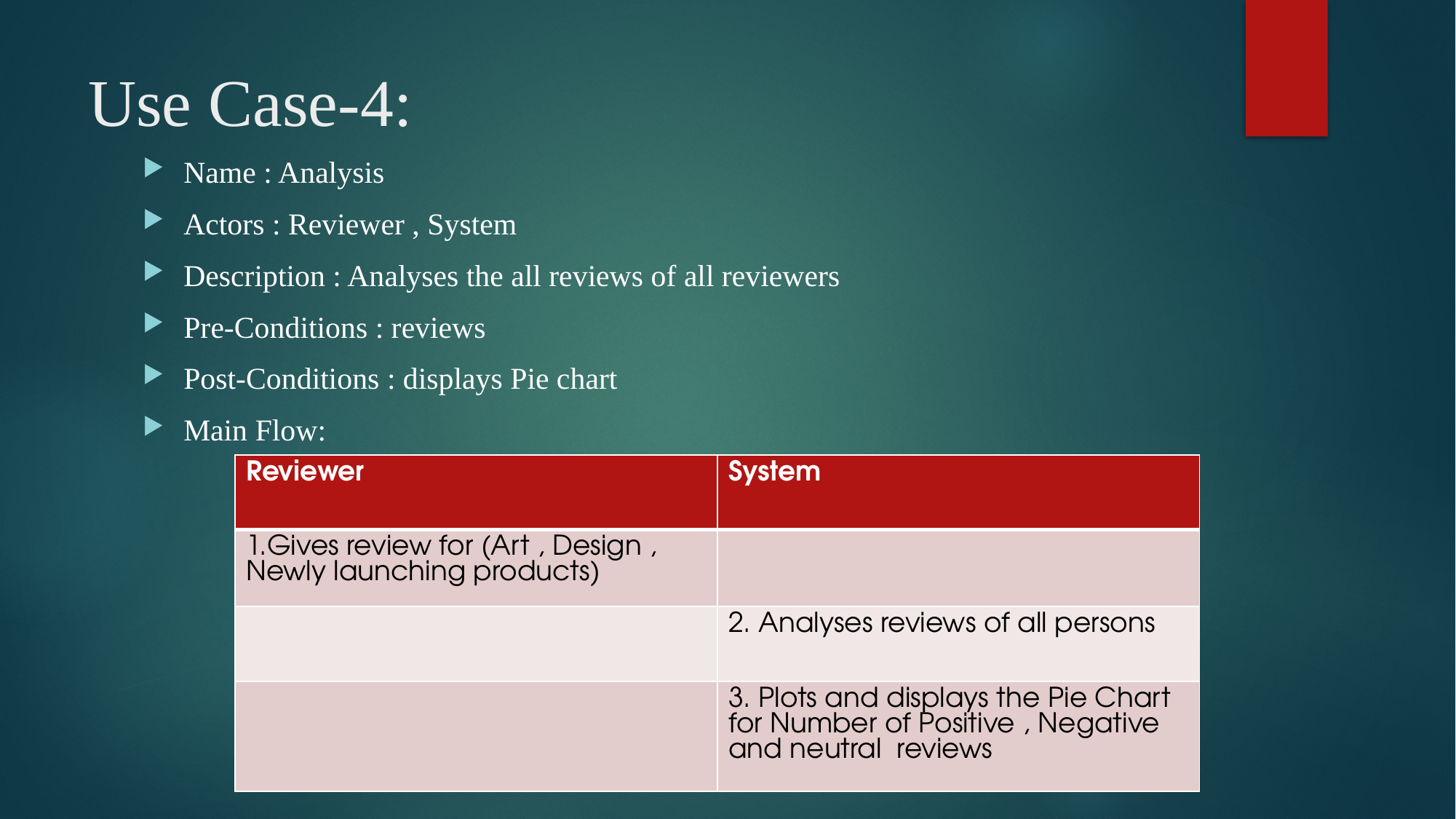

# Use Case-4:
Name : Analysis
Actors : Reviewer , System
Description : Analyses the all reviews of all reviewers
Pre-Conditions : reviews
Post-Conditions : displays Pie chart
Main Flow:

| Reviewer | System |
| --- | --- |
| 1.Gives review for (Art , Design , Newly launching products) |  |
|  | 2. Analyses reviews of all persons |
|  | 3. Plots and displays the Pie Chart for Number of Positive , Negative and neutral reviews |